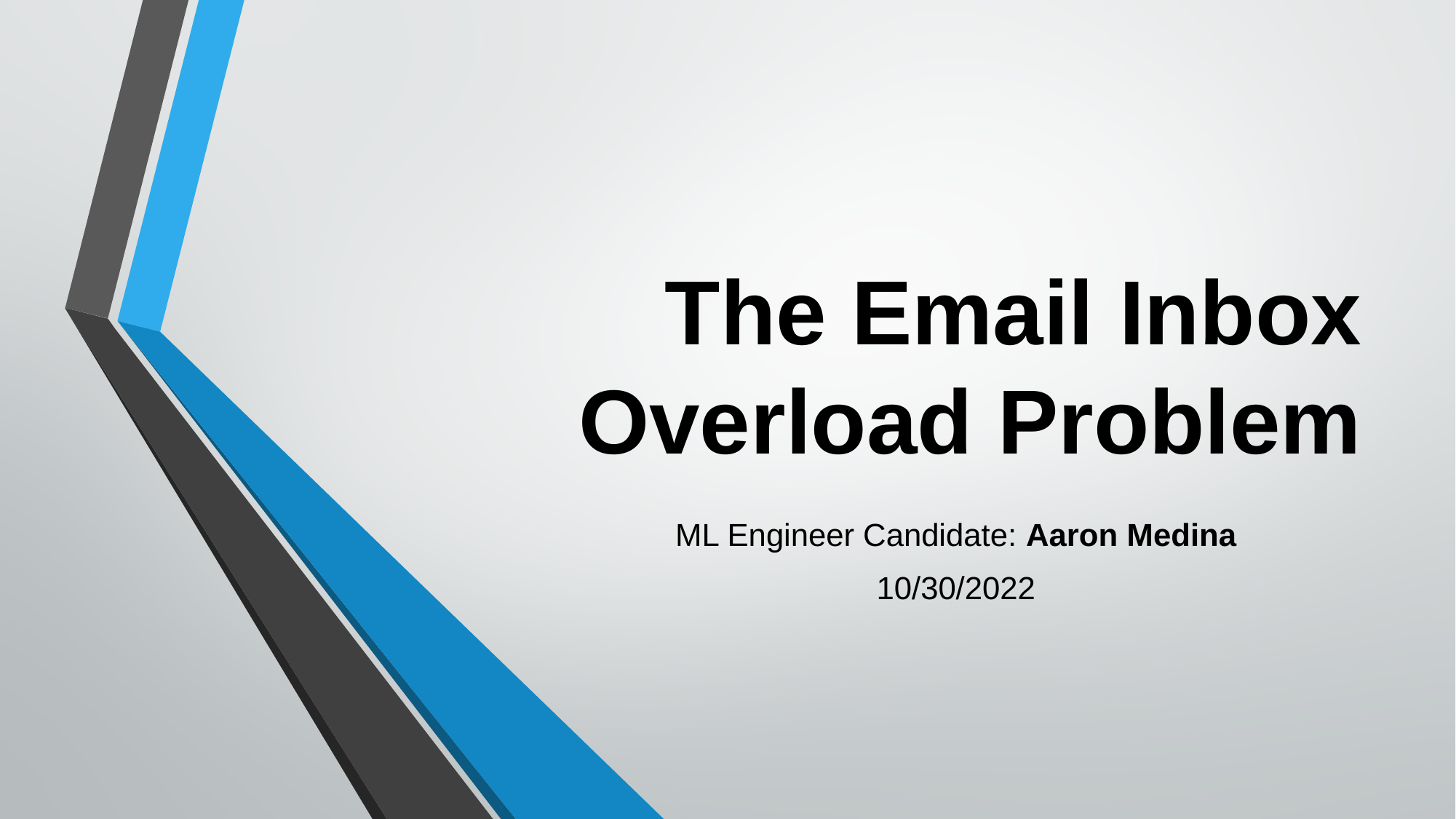

# The Email Inbox Overload Problem
ML Engineer Candidate: Aaron Medina
10/30/2022